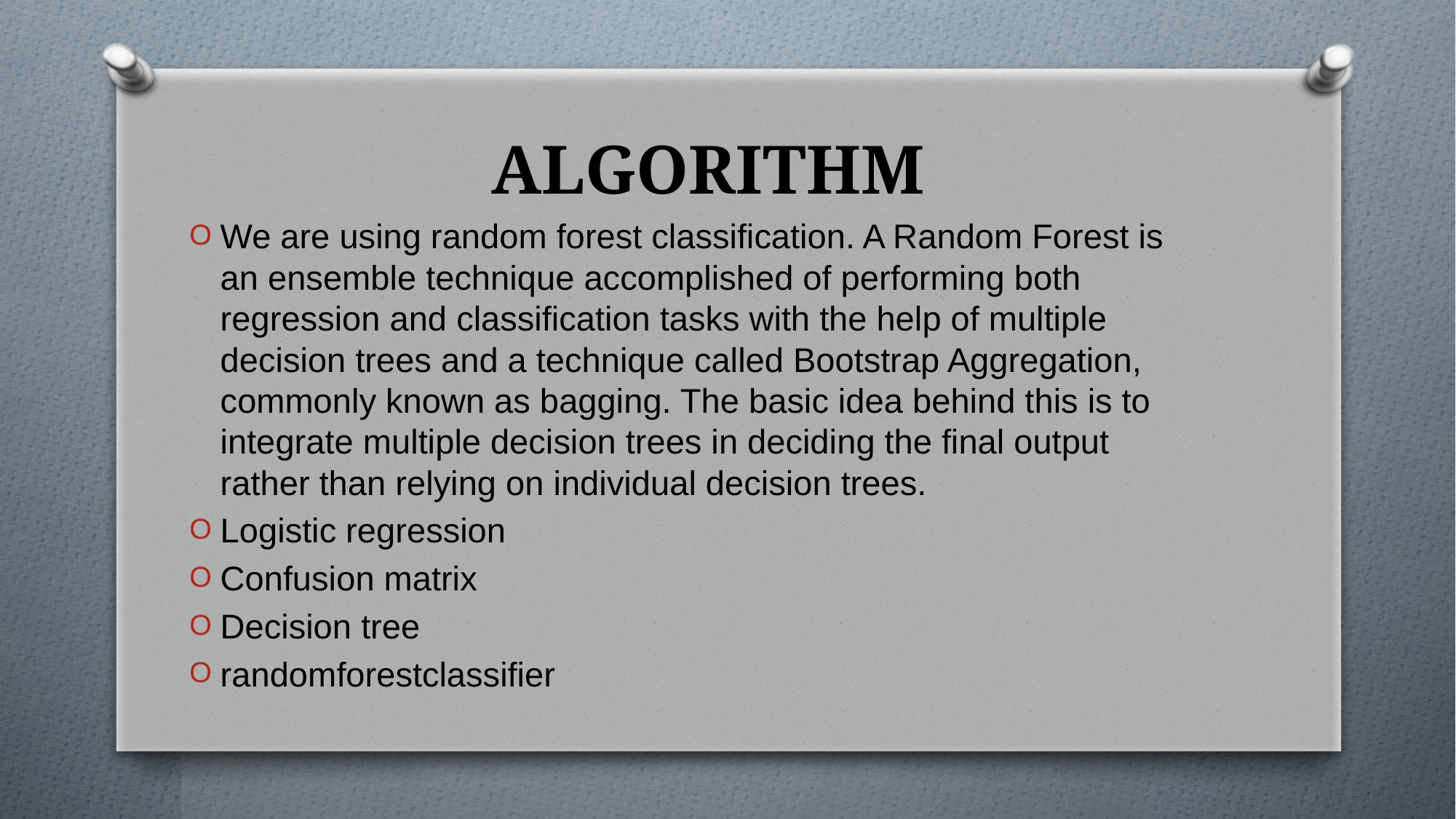

# ALGORITHM
We are using random forest classification. A Random Forest is an ensemble technique accomplished of performing both regression and classification tasks with the help of multiple decision trees and a technique called Bootstrap Aggregation, commonly known as bagging. The basic idea behind this is to integrate multiple decision trees in deciding the final output rather than relying on individual decision trees.
Logistic regression
Confusion matrix
Decision tree
randomforestclassifier